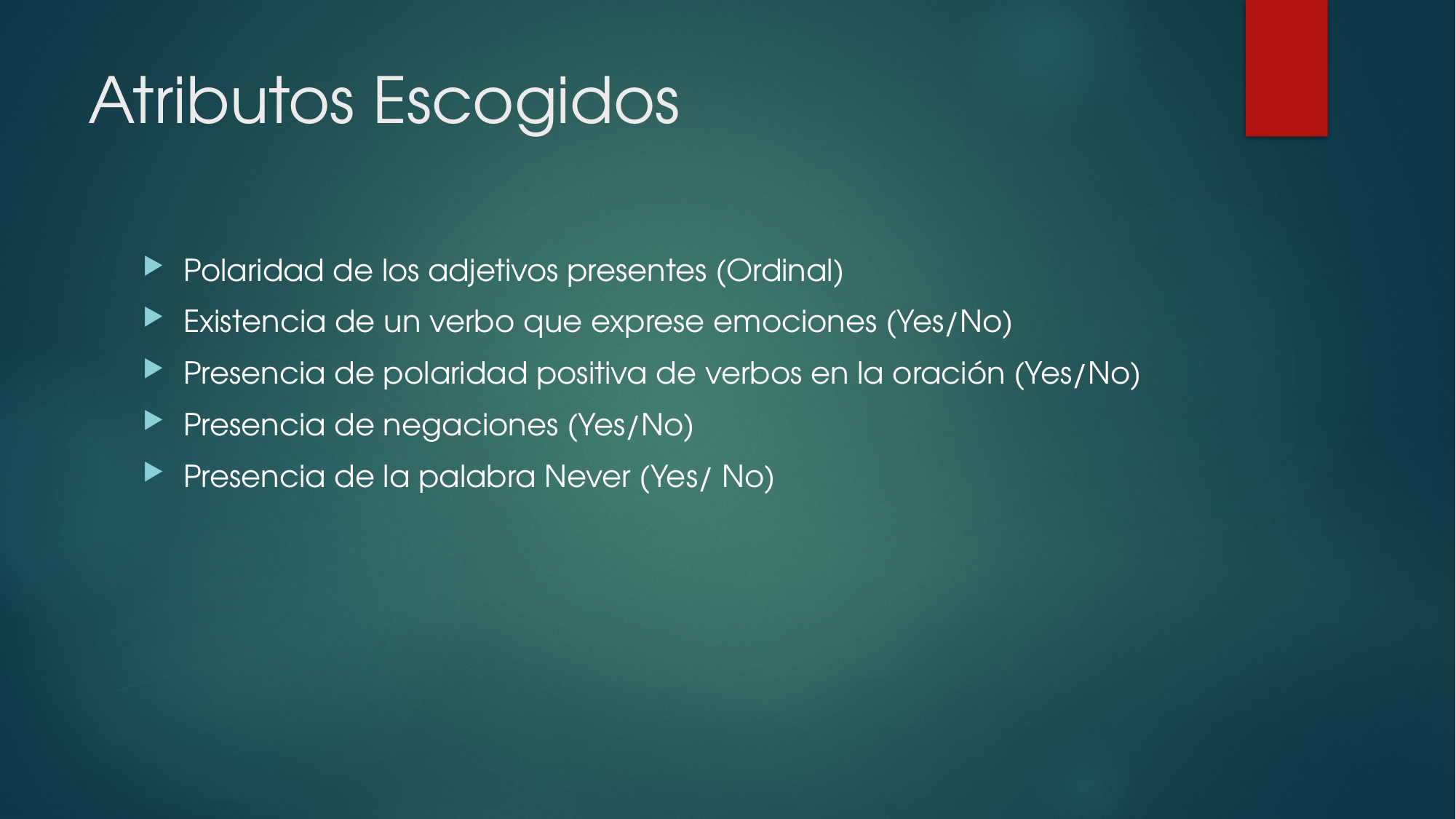

# Atributos Escogidos
Polaridad de los adjetivos presentes (Ordinal)
Existencia de un verbo que exprese emociones (Yes/No)
Presencia de polaridad positiva de verbos en la oración (Yes/No)
Presencia de negaciones (Yes/No)
Presencia de la palabra Never (Yes/ No)